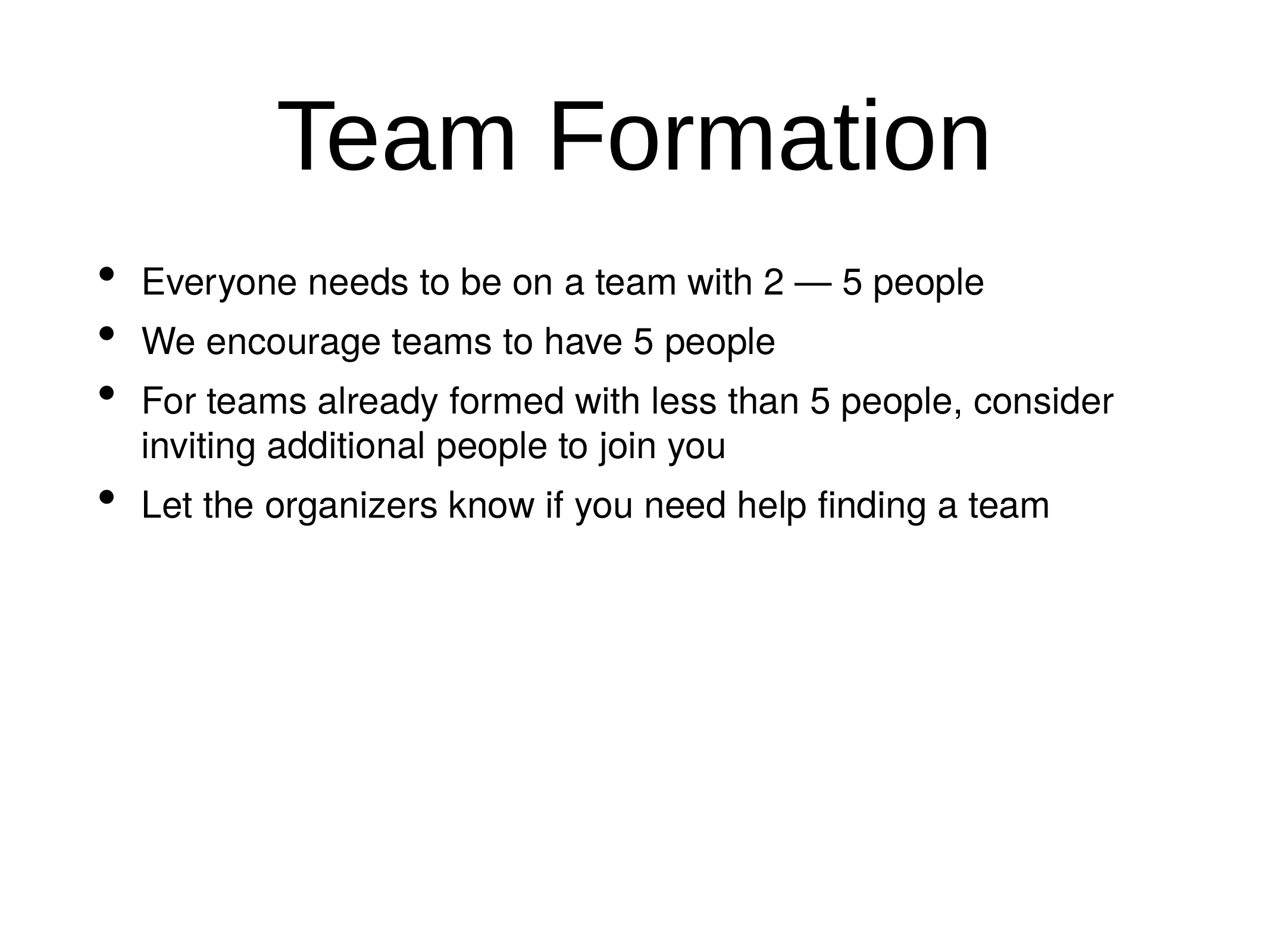

# Team Formation
Everyone needs to be on a team with 2 — 5 people
We encourage teams to have 5 people
For teams already formed with less than 5 people, consider inviting additional people to join you
Let the organizers know if you need help finding a team